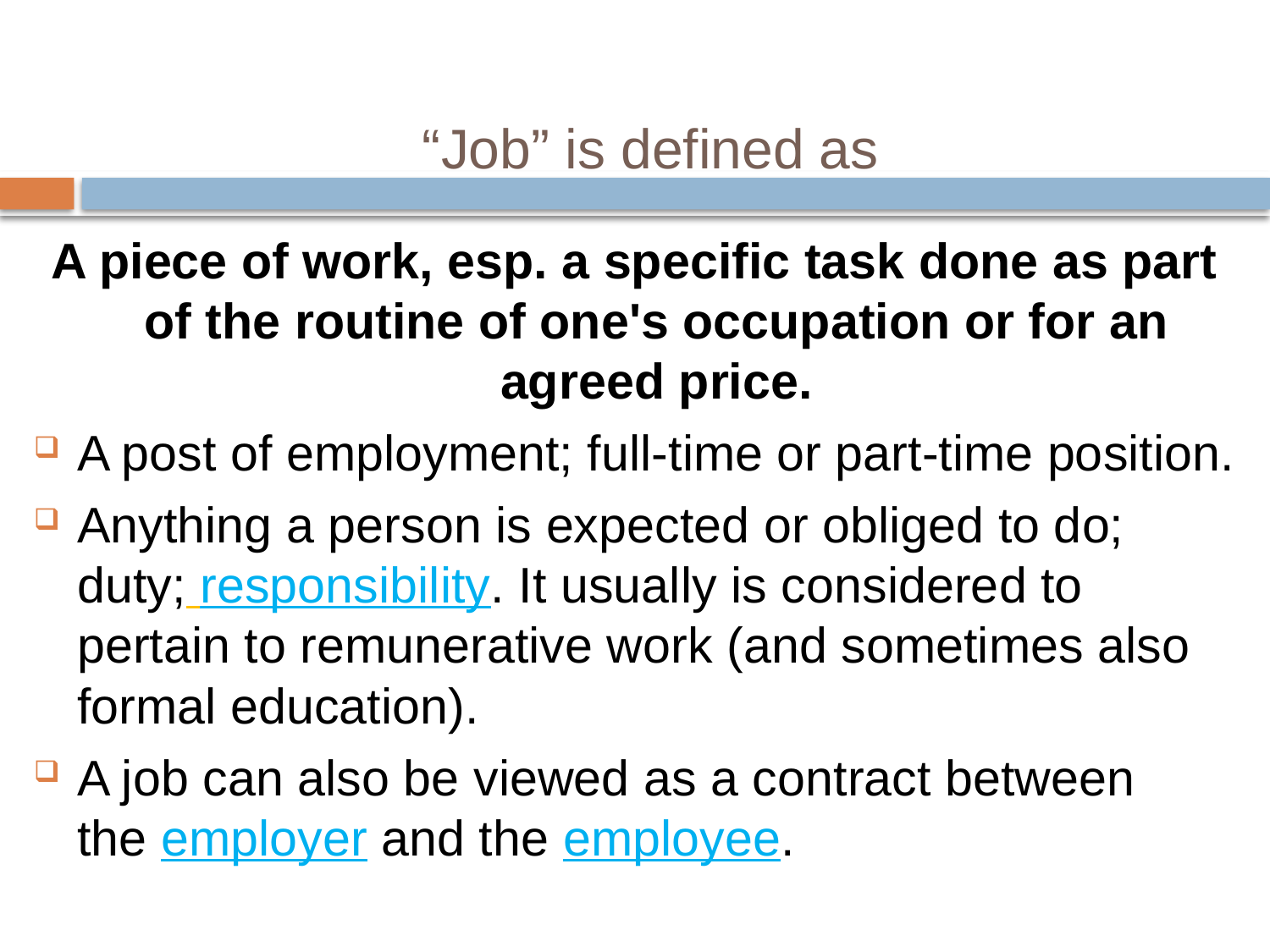

# “Job” is defined as
A piece of work, esp. a specific task done as part of the routine of one's occupation or for an agreed price.
A post of employment; full-time or part-time position.
Anything a person is expected or obliged to do; duty; responsibility. It usually is considered to pertain to remunerative work (and sometimes also formal education).
A job can also be viewed as a contract between the employer and the employee.